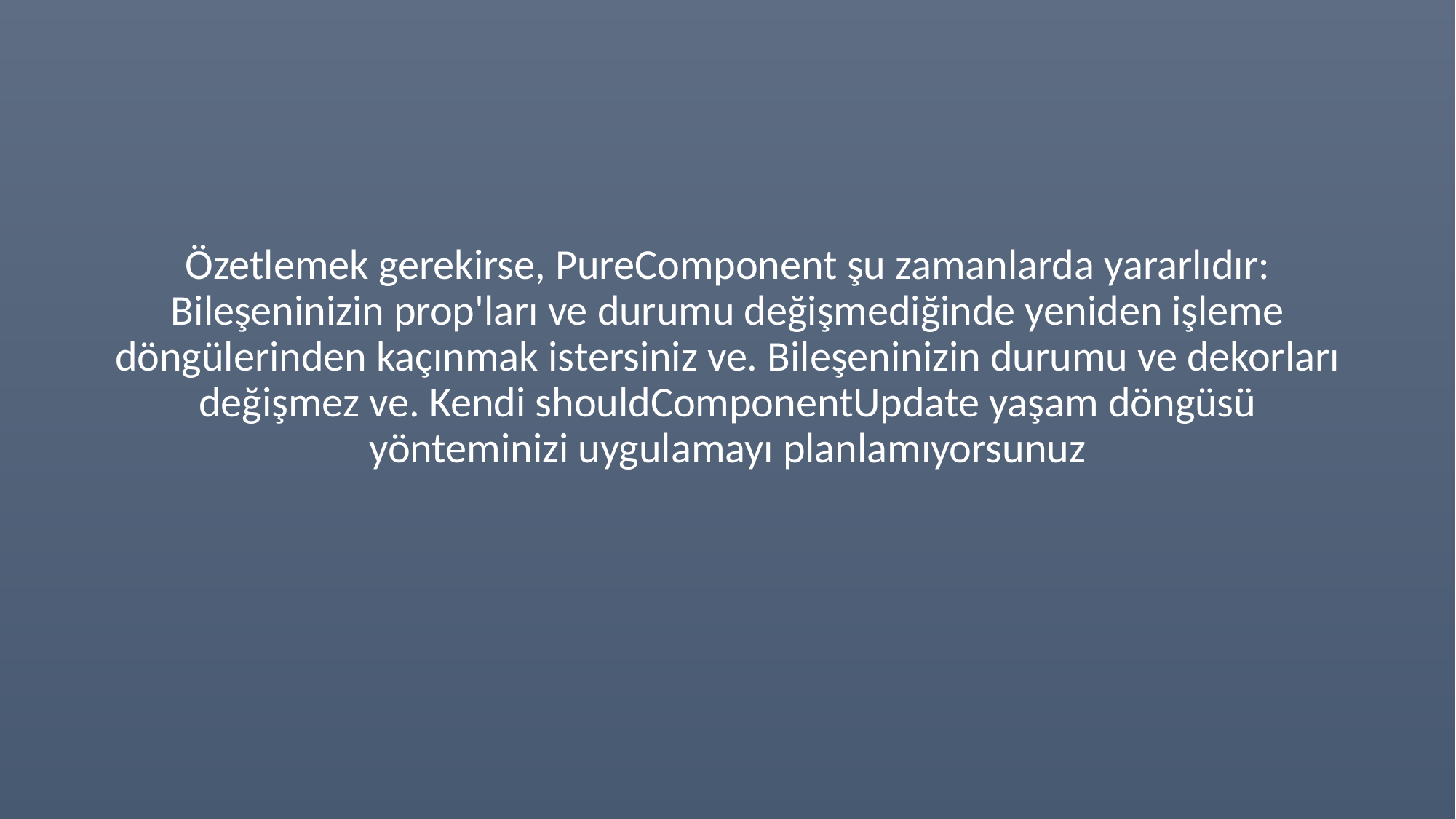

Özetlemek gerekirse, PureComponent şu zamanlarda yararlıdır: Bileşeninizin prop'ları ve durumu değişmediğinde yeniden işleme döngülerinden kaçınmak istersiniz ve. Bileşeninizin durumu ve dekorları değişmez ve. Kendi shouldComponentUpdate yaşam döngüsü yönteminizi uygulamayı planlamıyorsunuz